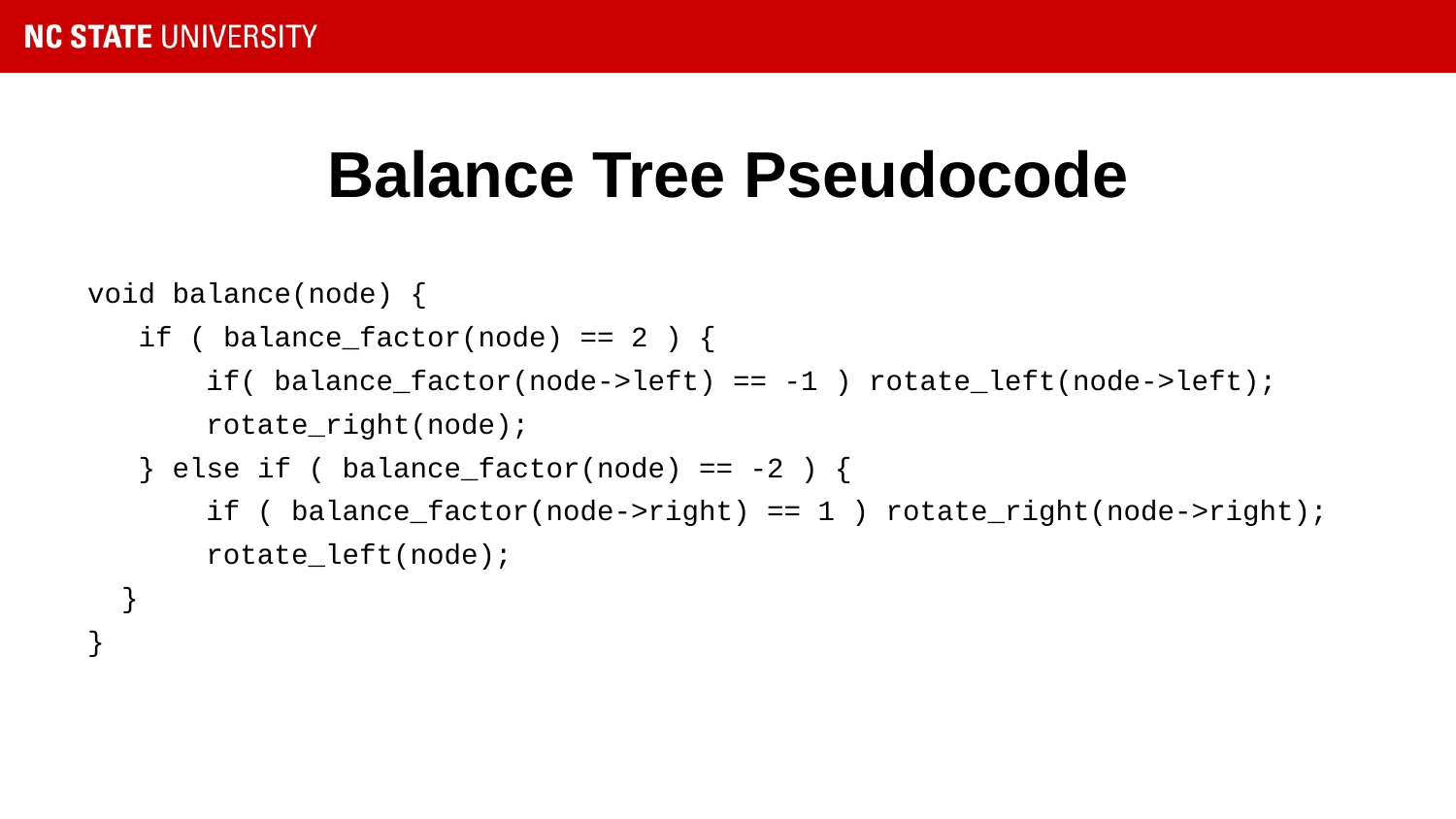

# Balance Tree Pseudocode
void balance(node) {
   if ( balance_factor(node) == 2 ) {
       if( balance_factor(node->left) == -1 ) rotate_left(node->left);
       rotate_right(node);
   } else if ( balance_factor(node) == -2 ) {
       if ( balance_factor(node->right) == 1 ) rotate_right(node->right);
       rotate_left(node);
  }
}